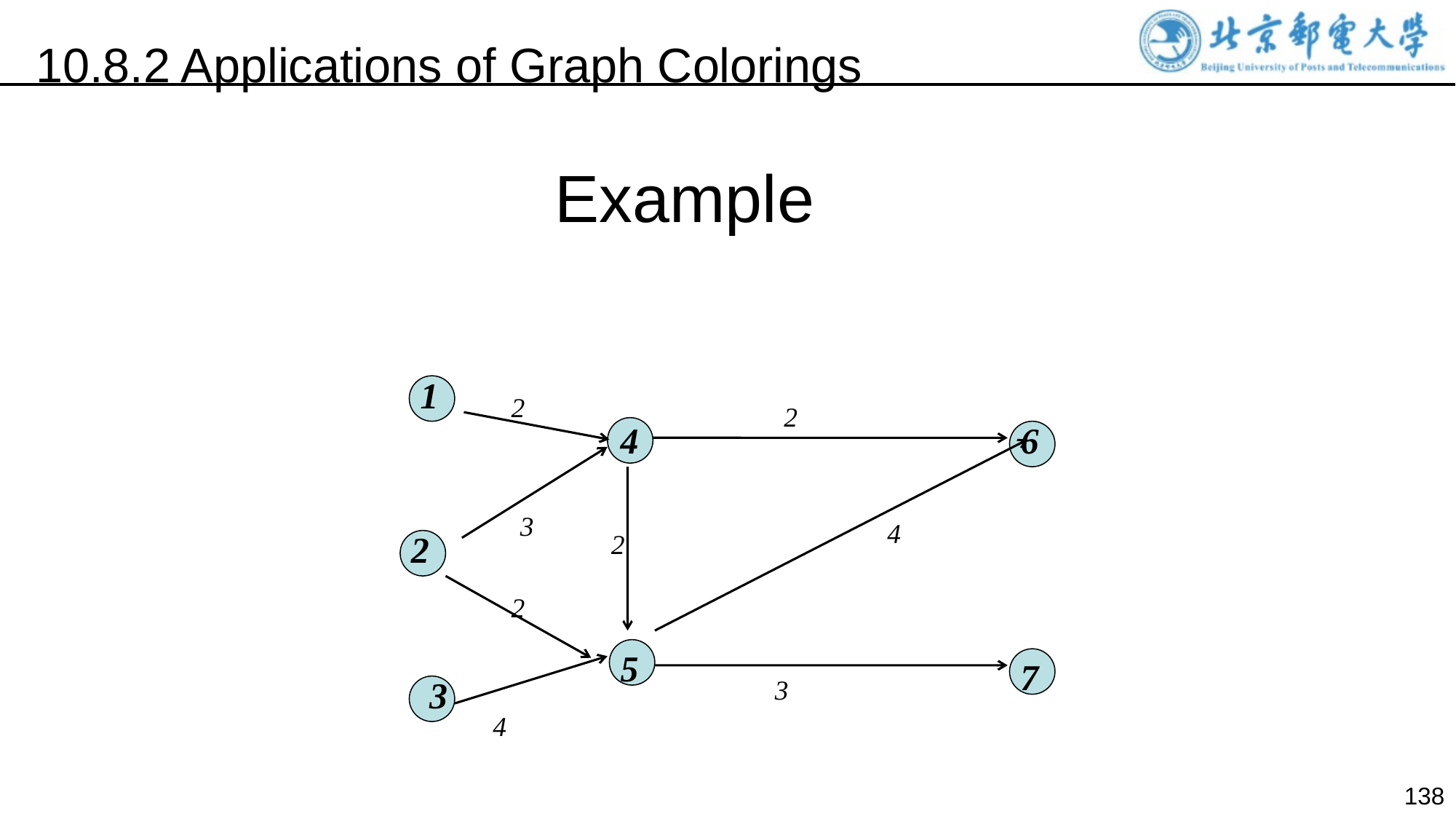

10.8.2 Applications of Graph Colorings
Example
1

2
2

4
6

3
4
2
2

2

5

7

3
3

4